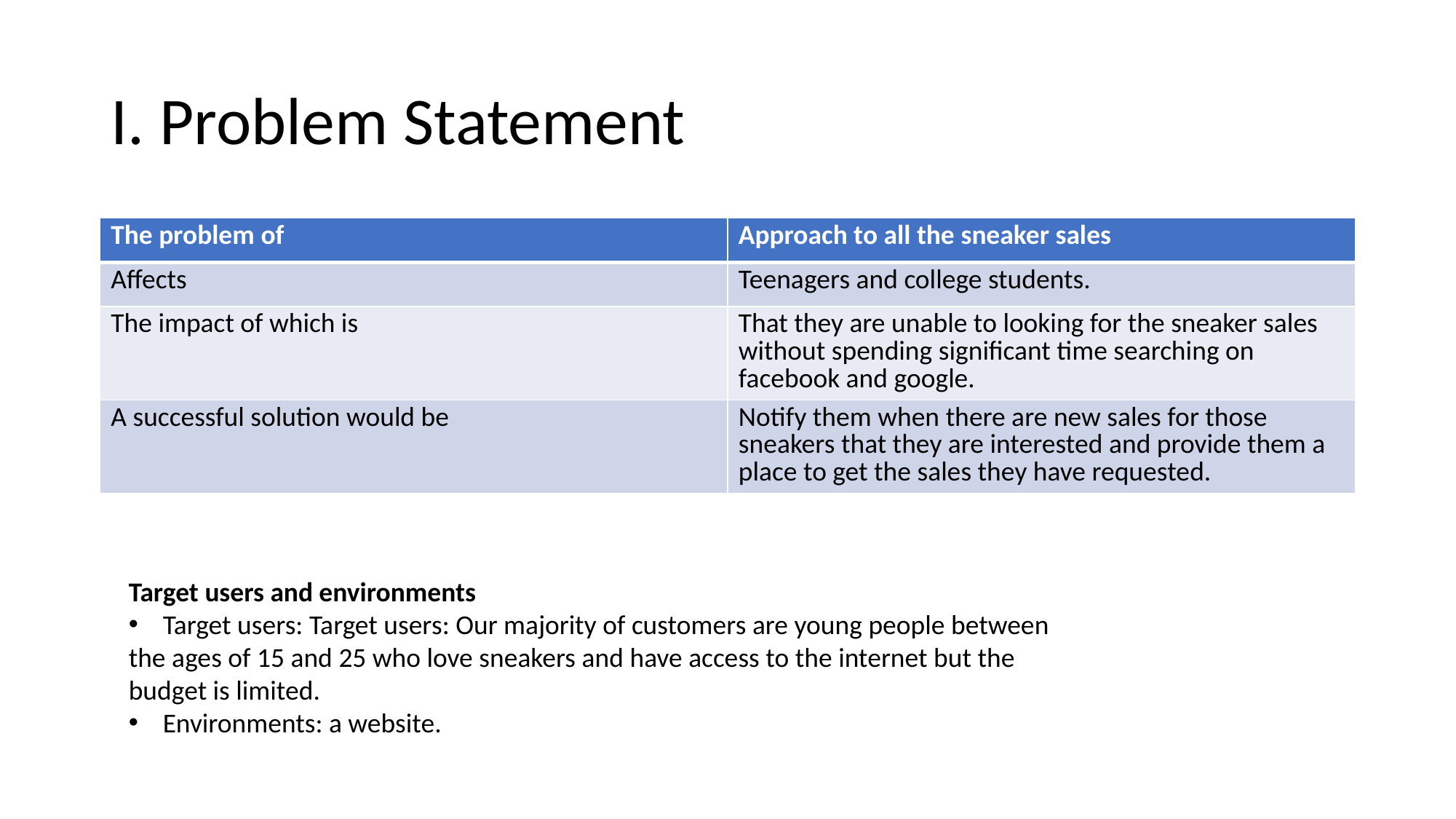

# I. Problem Statement
| The problem of | Approach to all the sneaker sales |
| --- | --- |
| Affects | Teenagers and college students. |
| The impact of which is | That they are unable to looking for the sneaker sales without spending significant time searching on facebook and google. |
| A successful solution would be | Notify them when there are new sales for those sneakers that they are interested and provide them a place to get the sales they have requested. |
Target users and environments
Target users: Target users: Our majority of customers are young people between
the ages of 15 and 25 who love sneakers and have access to the internet but the
budget is limited.
Environments: a website.